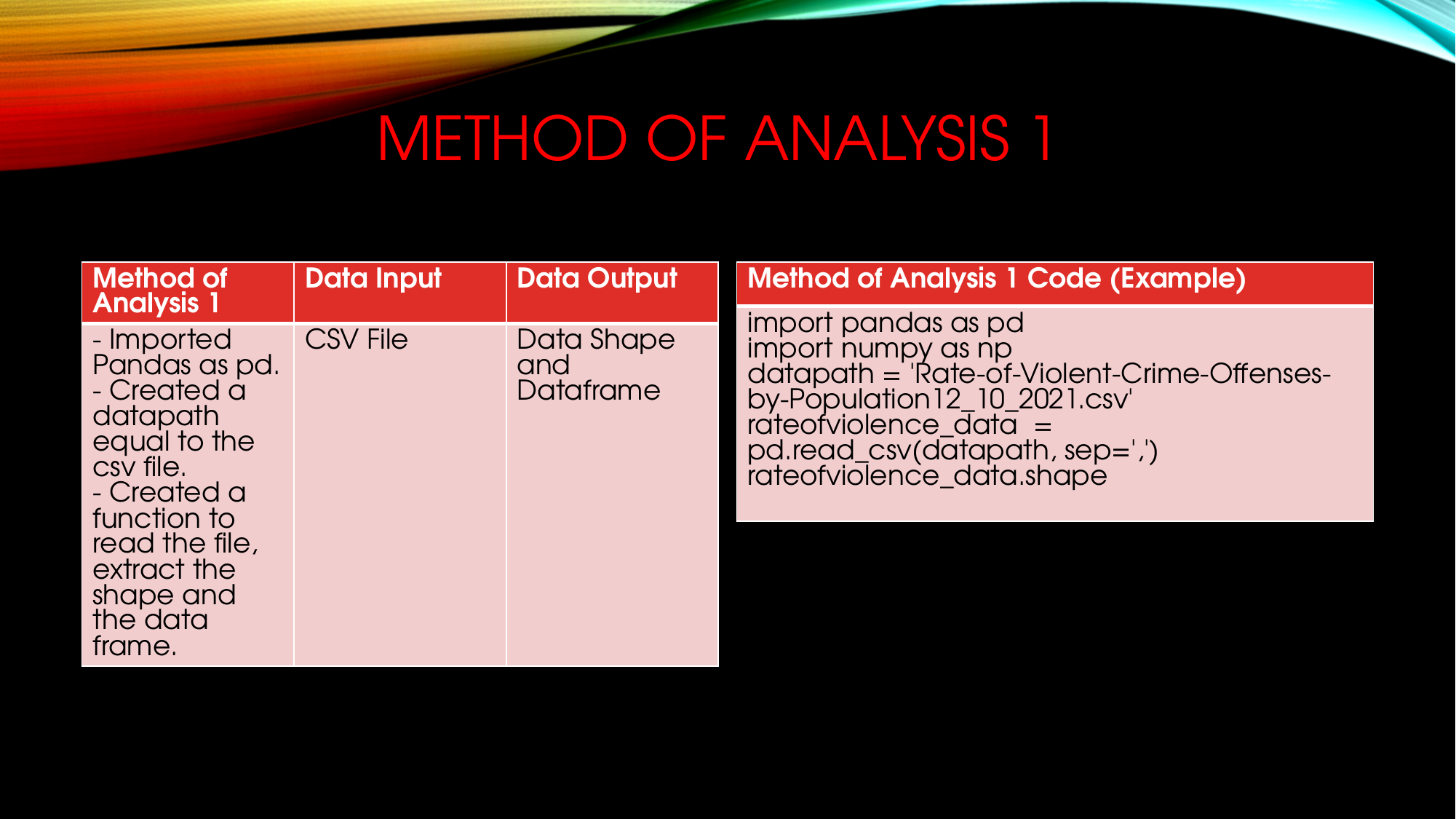

# Method of analysis 1
| Method of Analysis 1 | Data Input | Data Output |
| --- | --- | --- |
| - Imported Pandas as pd. - Created a datapath equal to the csv file. - Created a function to read the file, extract the shape and the data frame. | CSV File | Data Shape and Dataframe |
| Method of Analysis 1 Code (Example) |
| --- |
| import pandas as pd import numpy as np datapath = 'Rate-of-Violent-Crime-Offenses-by-Population12\_10\_2021.csv' rateofviolence\_data = pd.read\_csv(datapath, sep=',') rateofviolence\_data.shape |